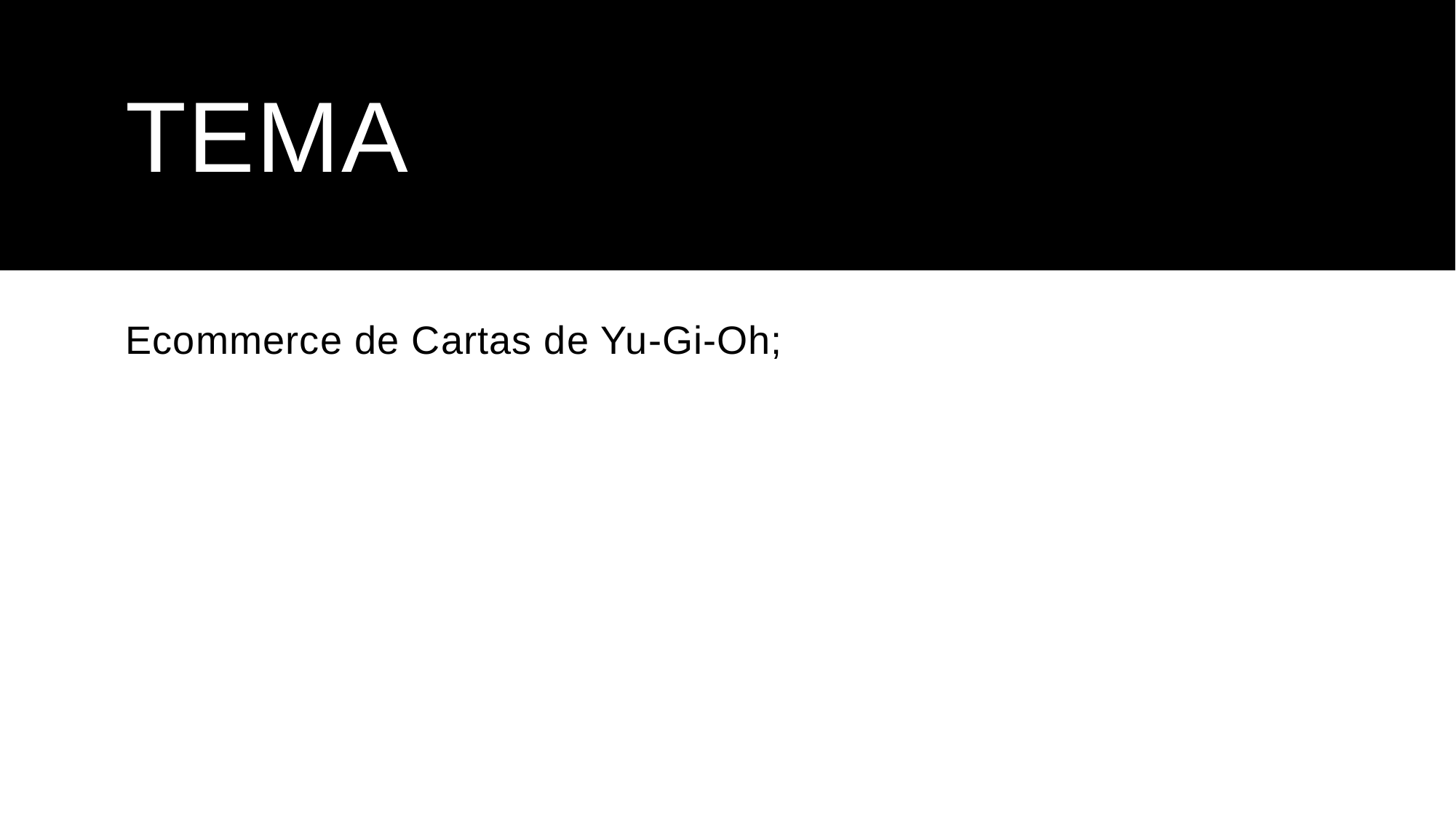

# Tema
Ecommerce de Cartas de Yu-Gi-Oh;